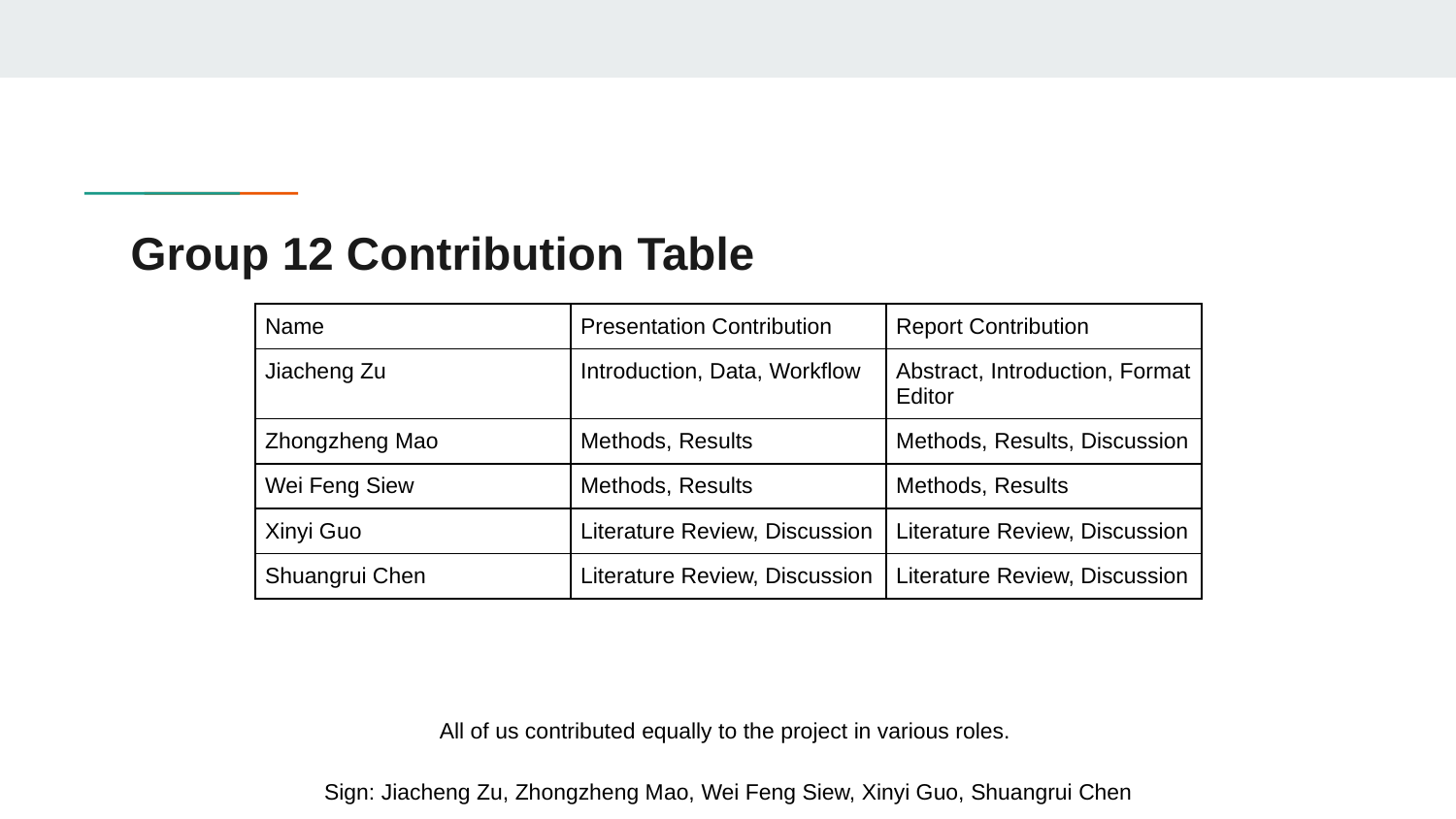

# Group 12 Contribution Table
| Name | Presentation Contribution | Report Contribution |
| --- | --- | --- |
| Jiacheng Zu | Introduction, Data, Workflow | Abstract, Introduction, Format Editor |
| Zhongzheng Mao | Methods, Results | Methods, Results, Discussion |
| Wei Feng Siew | Methods, Results | Methods, Results |
| Xinyi Guo | Literature Review, Discussion | Literature Review, Discussion |
| Shuangrui Chen | Literature Review, Discussion | Literature Review, Discussion |
All of us contributed equally to the project in various roles.

Sign: Jiacheng Zu, Zhongzheng Mao, Wei Feng Siew, Xinyi Guo, Shuangrui Chen